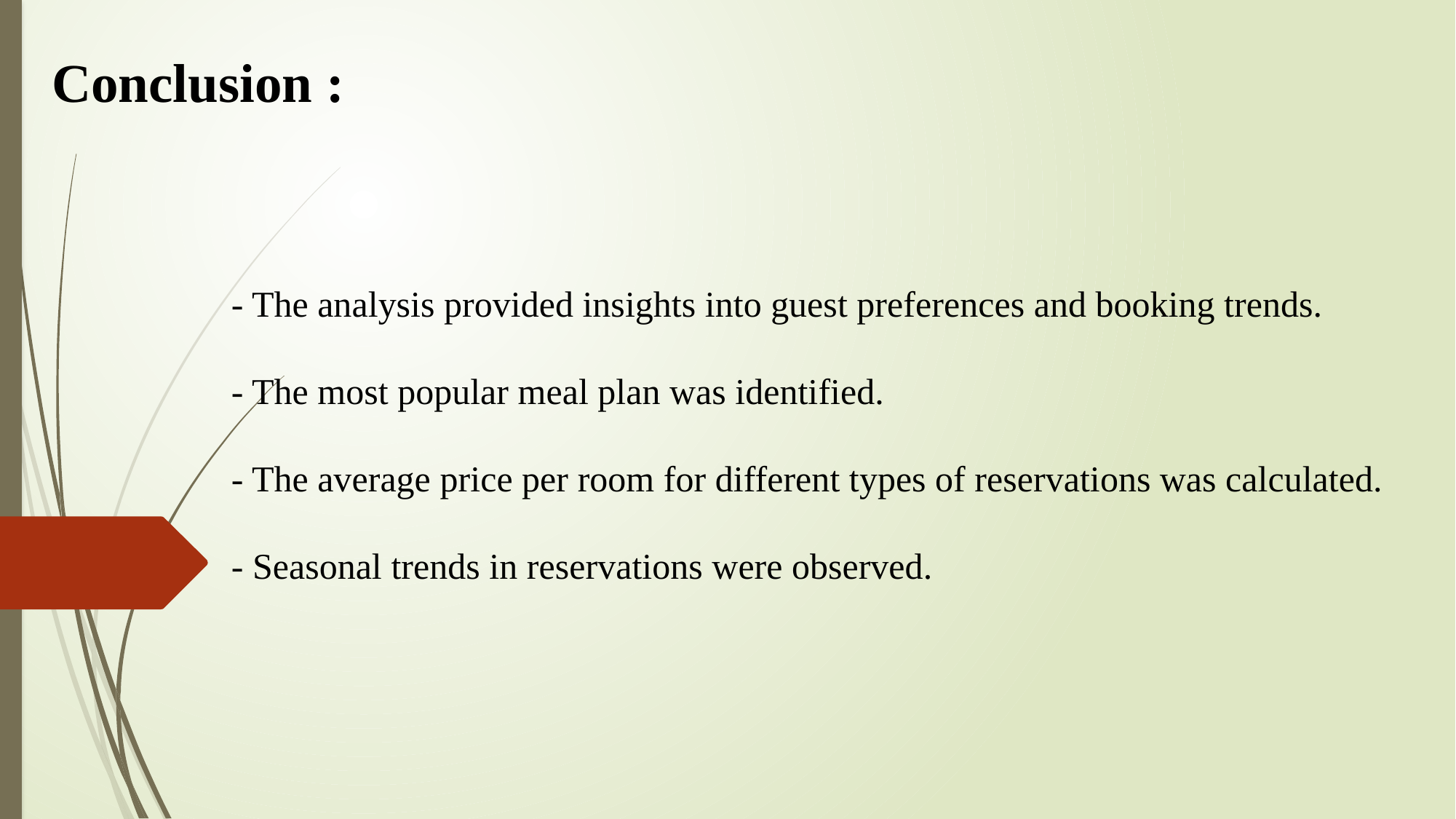

Conclusion :
- The analysis provided insights into guest preferences and booking trends.
- The most popular meal plan was identified.
- The average price per room for different types of reservations was calculated.
- Seasonal trends in reservations were observed.